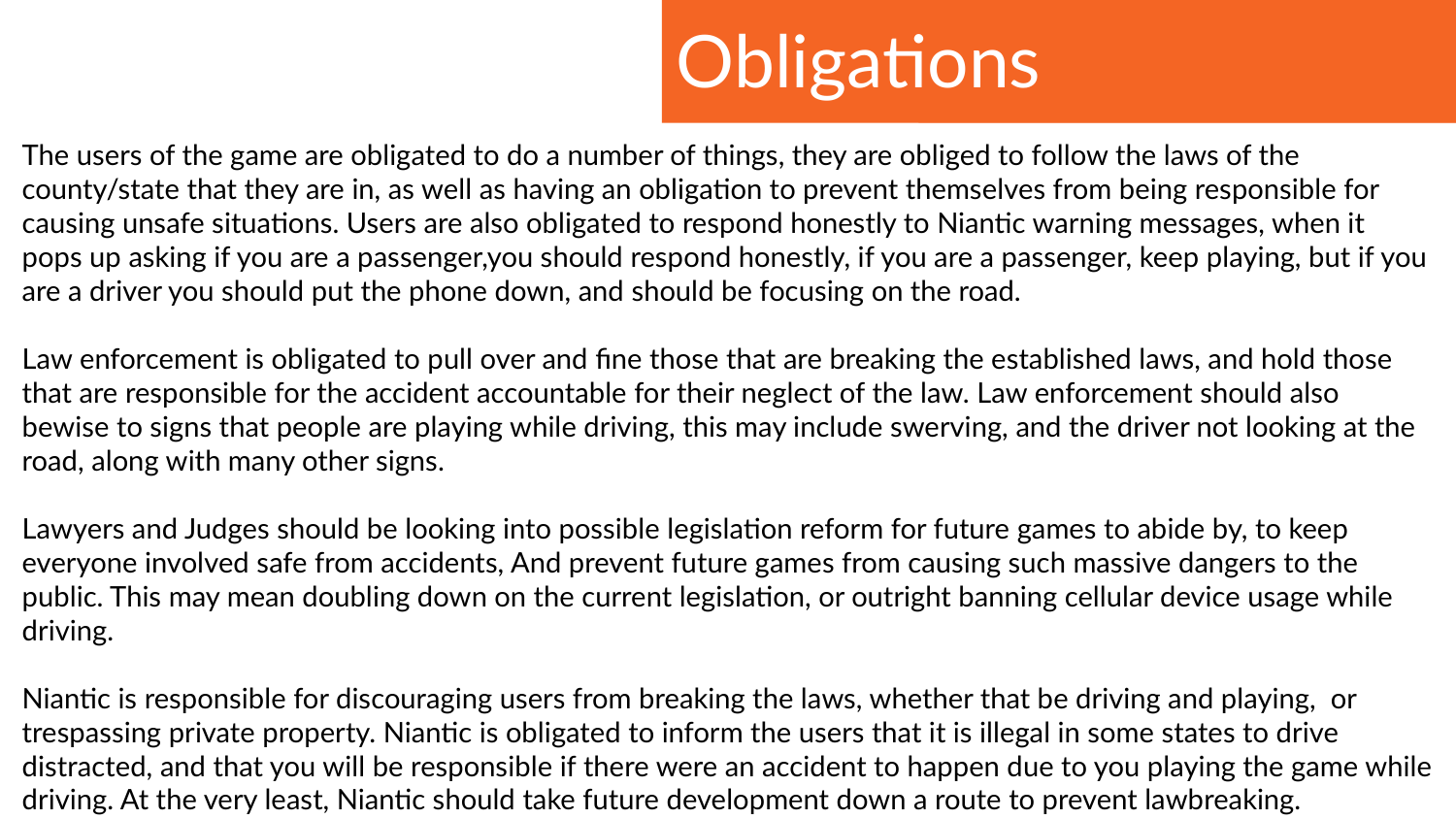

# Obligations
The users of the game are obligated to do a number of things, they are obliged to follow the laws of the county/state that they are in, as well as having an obligation to prevent themselves from being responsible for causing unsafe situations. Users are also obligated to respond honestly to Niantic warning messages, when it pops up asking if you are a passenger,you should respond honestly, if you are a passenger, keep playing, but if you are a driver you should put the phone down, and should be focusing on the road.

Law enforcement is obligated to pull over and fine those that are breaking the established laws, and hold those that are responsible for the accident accountable for their neglect of the law. Law enforcement should also bewise to signs that people are playing while driving, this may include swerving, and the driver not looking at the road, along with many other signs.

Lawyers and Judges should be looking into possible legislation reform for future games to abide by, to keep everyone involved safe from accidents, And prevent future games from causing such massive dangers to the public. This may mean doubling down on the current legislation, or outright banning cellular device usage while driving.

Niantic is responsible for discouraging users from breaking the laws, whether that be driving and playing,  or trespassing private property. Niantic is obligated to inform the users that it is illegal in some states to drive distracted, and that you will be responsible if there were an accident to happen due to you playing the game while driving. At the very least, Niantic should take future development down a route to prevent lawbreaking.